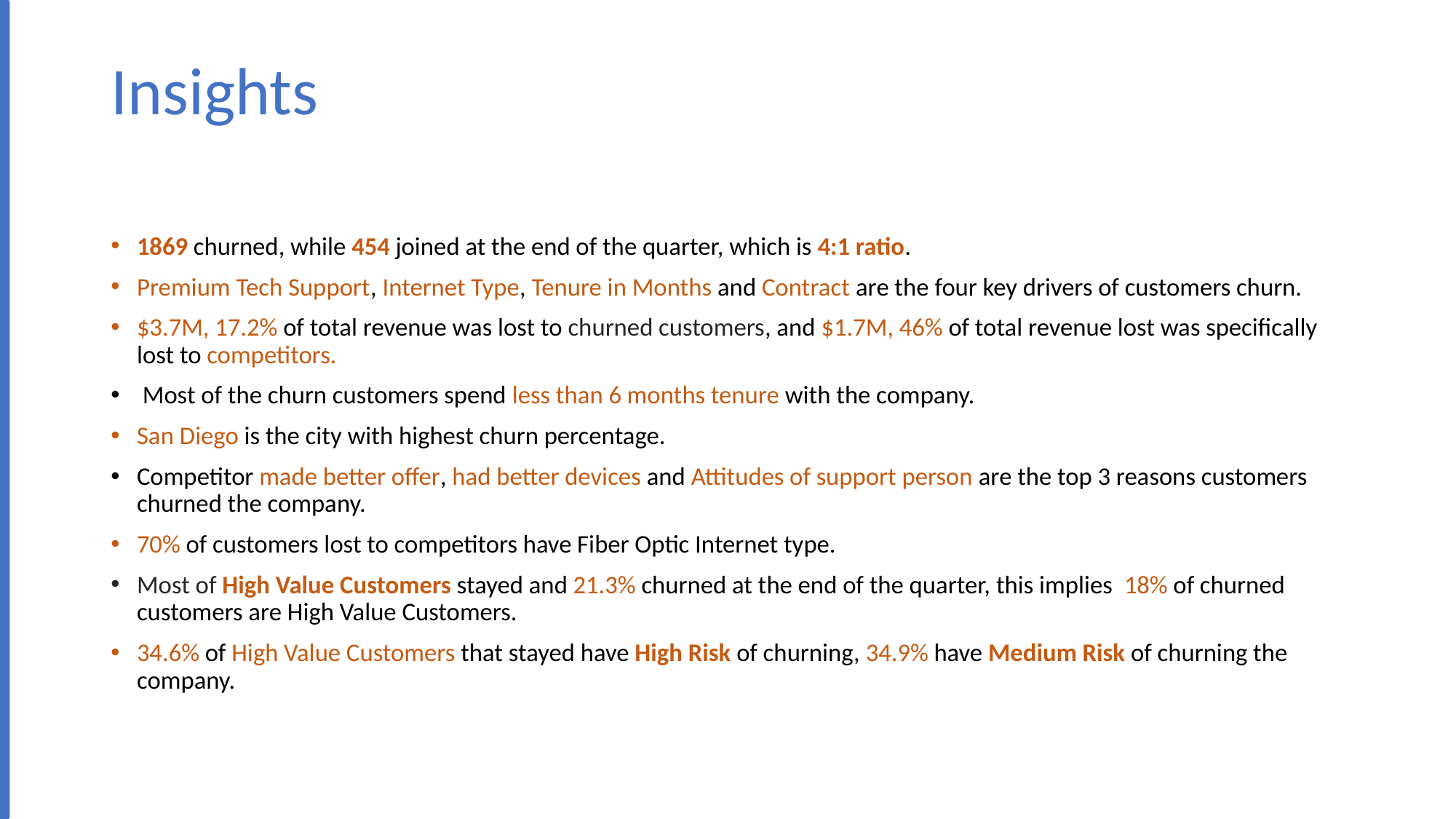

# Insights

1869 churned, while 454 joined at the end of the quarter, which is 4:1 ratio.
Premium Tech Support, Internet Type, Tenure in Months and Contract are the four key drivers of customers churn.
$3.7M, 17.2% of total revenue was lost to churned customers, and $1.7M, 46% of total revenue lost was specifically lost to competitors.
 Most of the churn customers spend less than 6 months tenure with the company.
San Diego is the city with highest churn percentage.
Competitor made better offer, had better devices and Attitudes of support person are the top 3 reasons customers churned the company.
70% of customers lost to competitors have Fiber Optic Internet type.
Most of High Value Customers stayed and 21.3% churned at the end of the quarter, this implies  18% of churned customers are High Value Customers.
34.6% of High Value Customers that stayed have High Risk of churning, 34.9% have Medium Risk of churning the company.